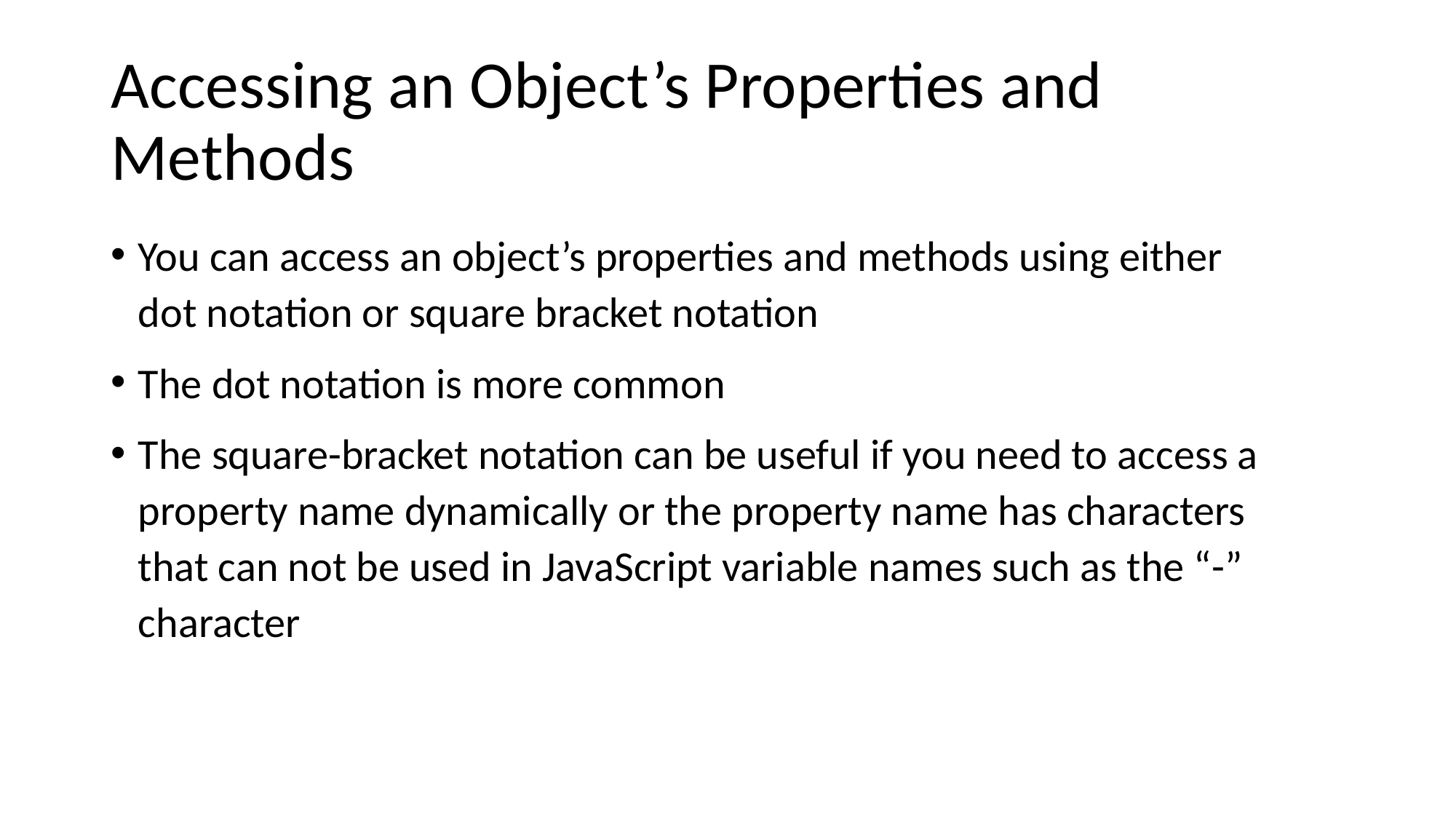

# Accessing an Object’s Properties and Methods
You can access an object’s properties and methods using either dot notation or square bracket notation
The dot notation is more common
The square-bracket notation can be useful if you need to access a property name dynamically or the property name has characters that can not be used in JavaScript variable names such as the “-” character